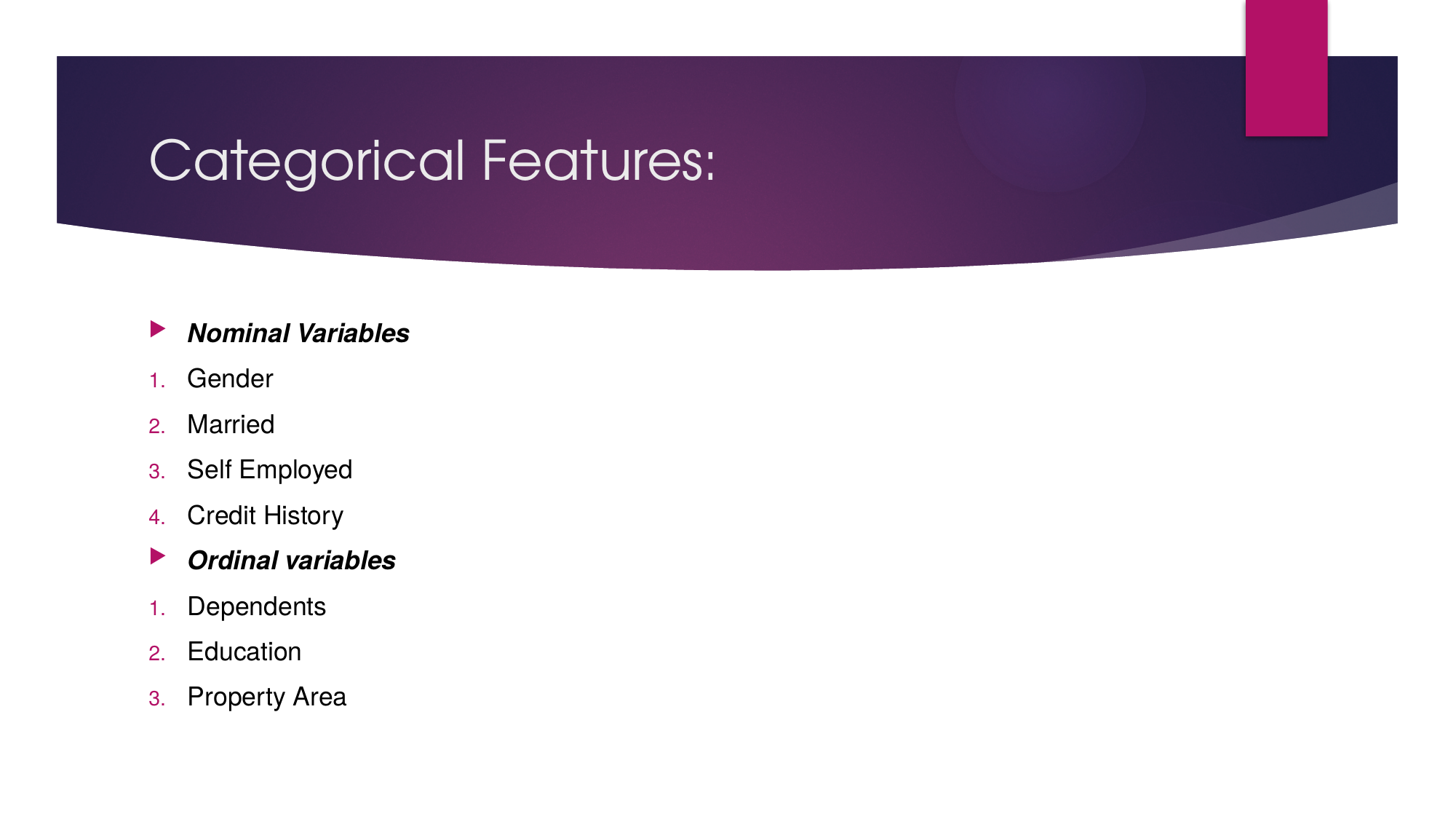

# Categorical Features:
Nominal Variables
Gender
Married
Self Employed
Credit History
Ordinal variables
Dependents
Education
Property Area